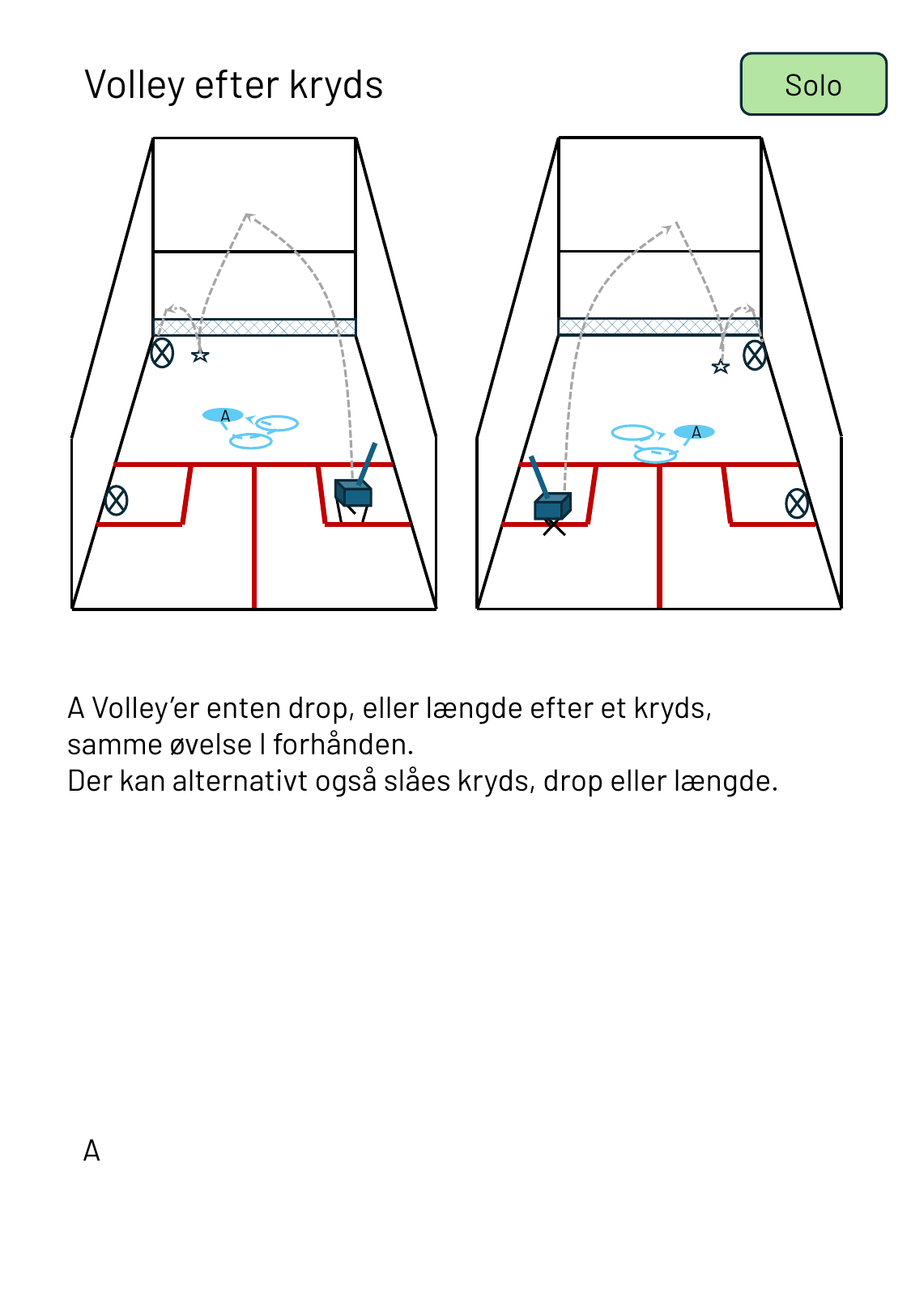

Volley efter kryds
Solo

A

A

A Volley’er enten drop, eller længde efter et kryds,
samme øvelse I forhånden.
Der kan alternativt også slåes kryds, drop eller længde.
A